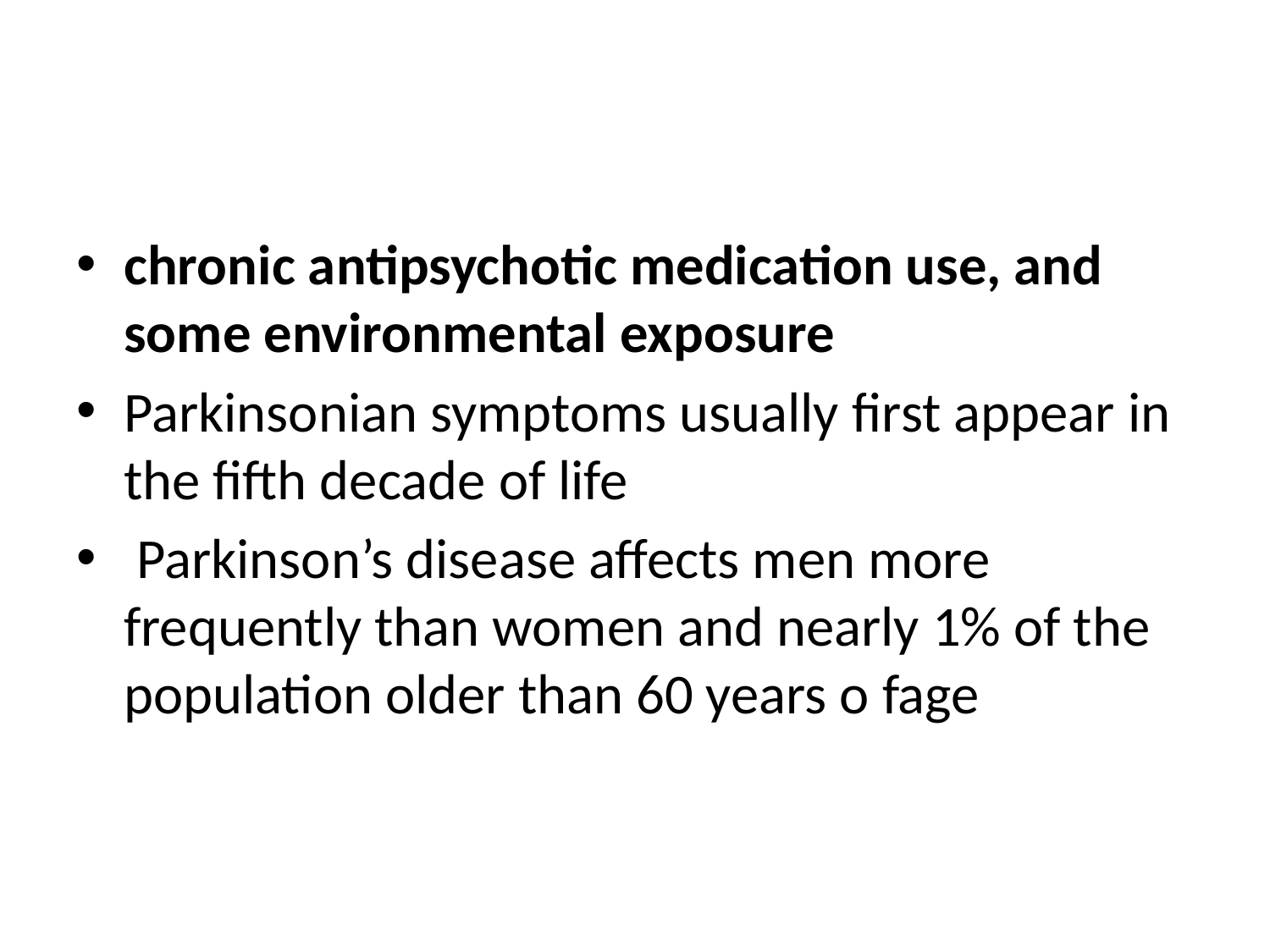

#
chronic antipsychotic medication use, and some environmental exposure
Parkinsonian symptoms usually ﬁrst appear in the ﬁfth decade of life
 Parkinson’s disease affects men more frequently than women and nearly 1% of the population older than 60 years o fage